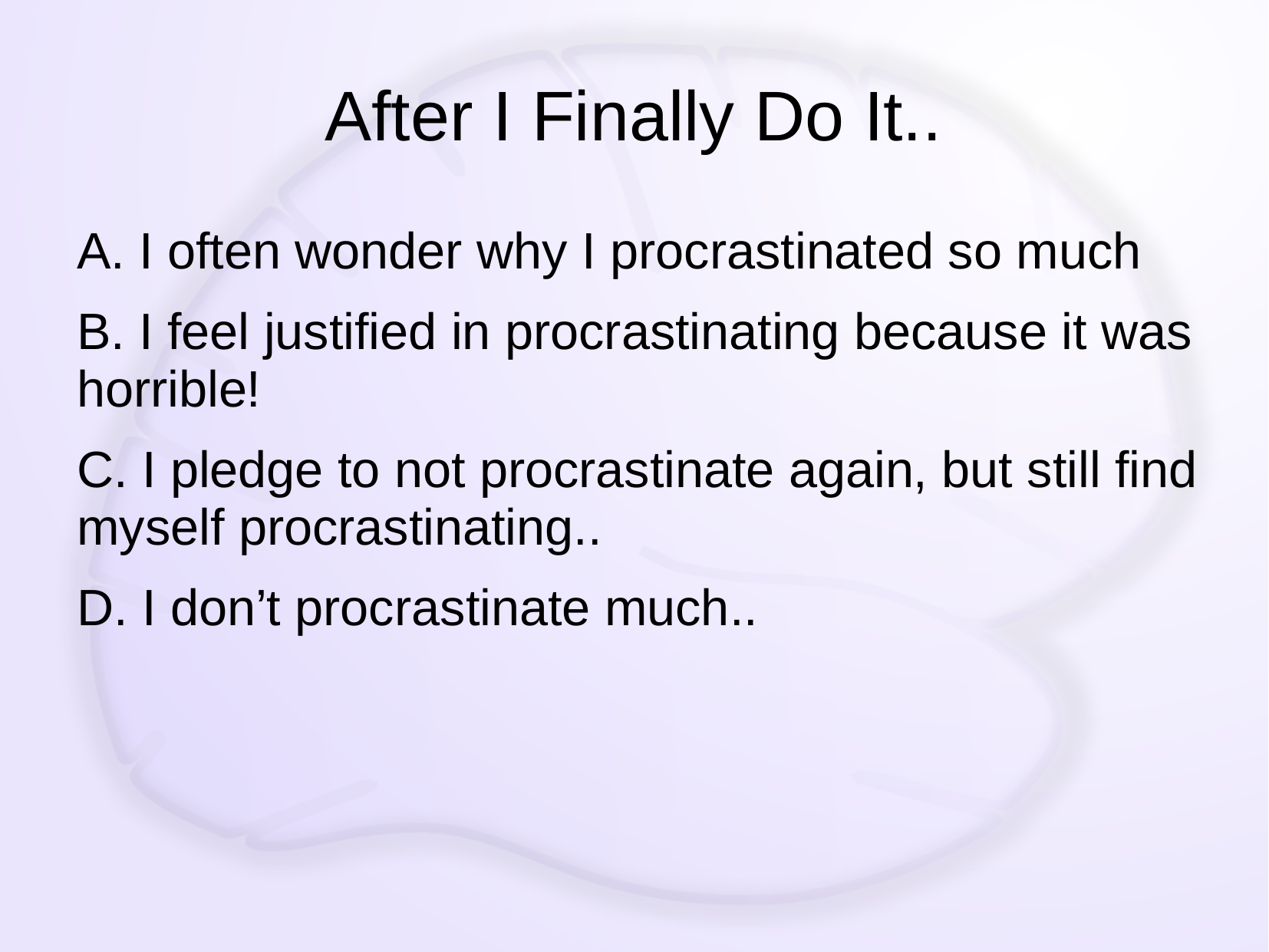

# After I Finally Do It..
A. I often wonder why I procrastinated so much
B. I feel justified in procrastinating because it was horrible!
C. I pledge to not procrastinate again, but still find myself procrastinating..
D. I don’t procrastinate much..